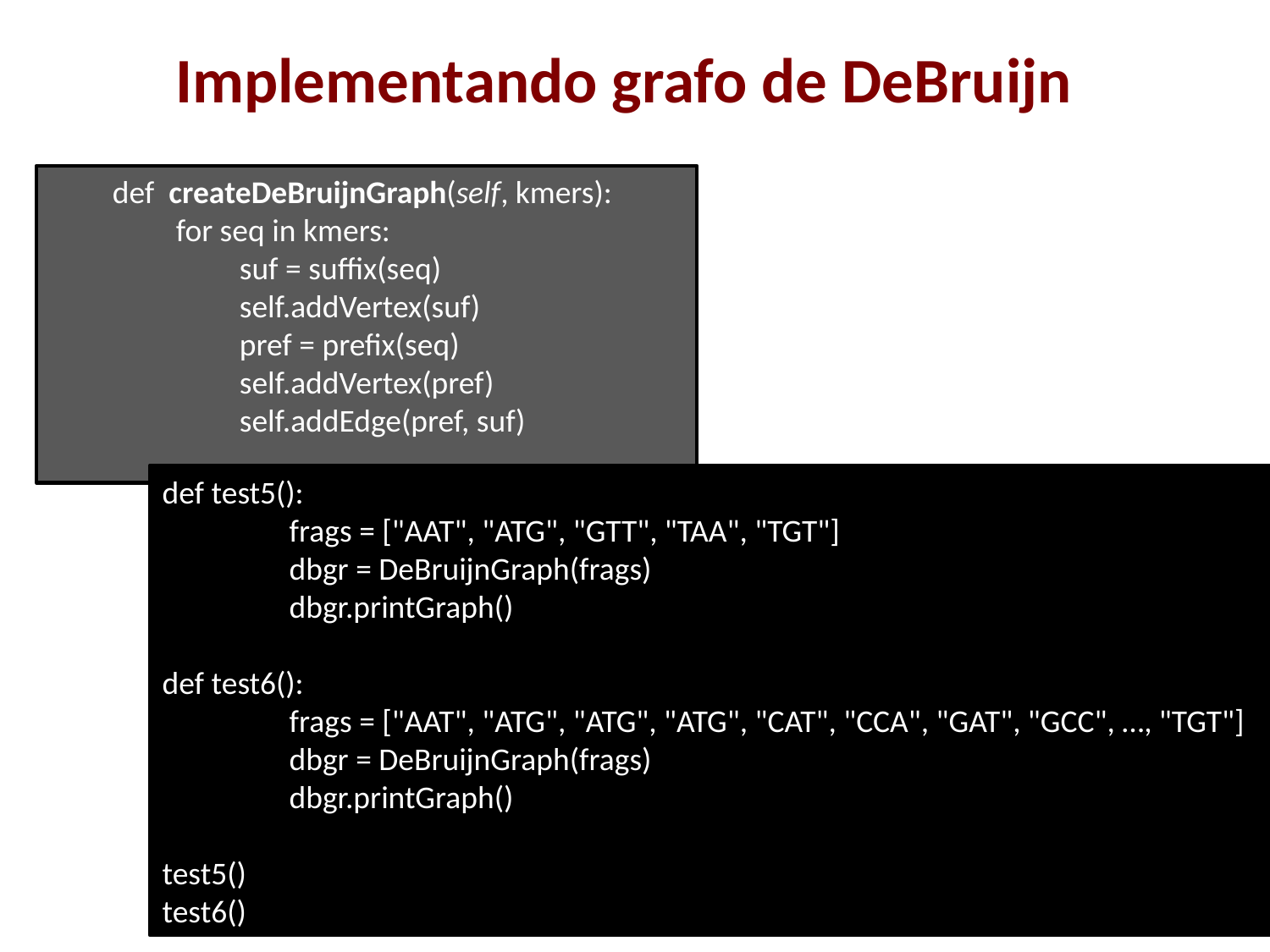

# Implementando grafo de DeBruijn
def  createDeBruijnGraph(self, kmers):
for seq in kmers:
suf = suffix(seq)
self.addVertex(suf)
pref = prefix(seq)
self.addVertex(pref)
self.addEdge(pref, suf)

def test5():
	frags = ["AAT", "ATG", "GTT", "TAA", "TGT"]
	dbgr = DeBruijnGraph(frags)
	dbgr.printGraph()

def test6():
	frags = ["AAT", "ATG", "ATG", "ATG", "CAT", "CCA", "GAT", "GCC", …, "TGT"]
	dbgr = DeBruijnGraph(frags)
	dbgr.printGraph()

test5()
test6()